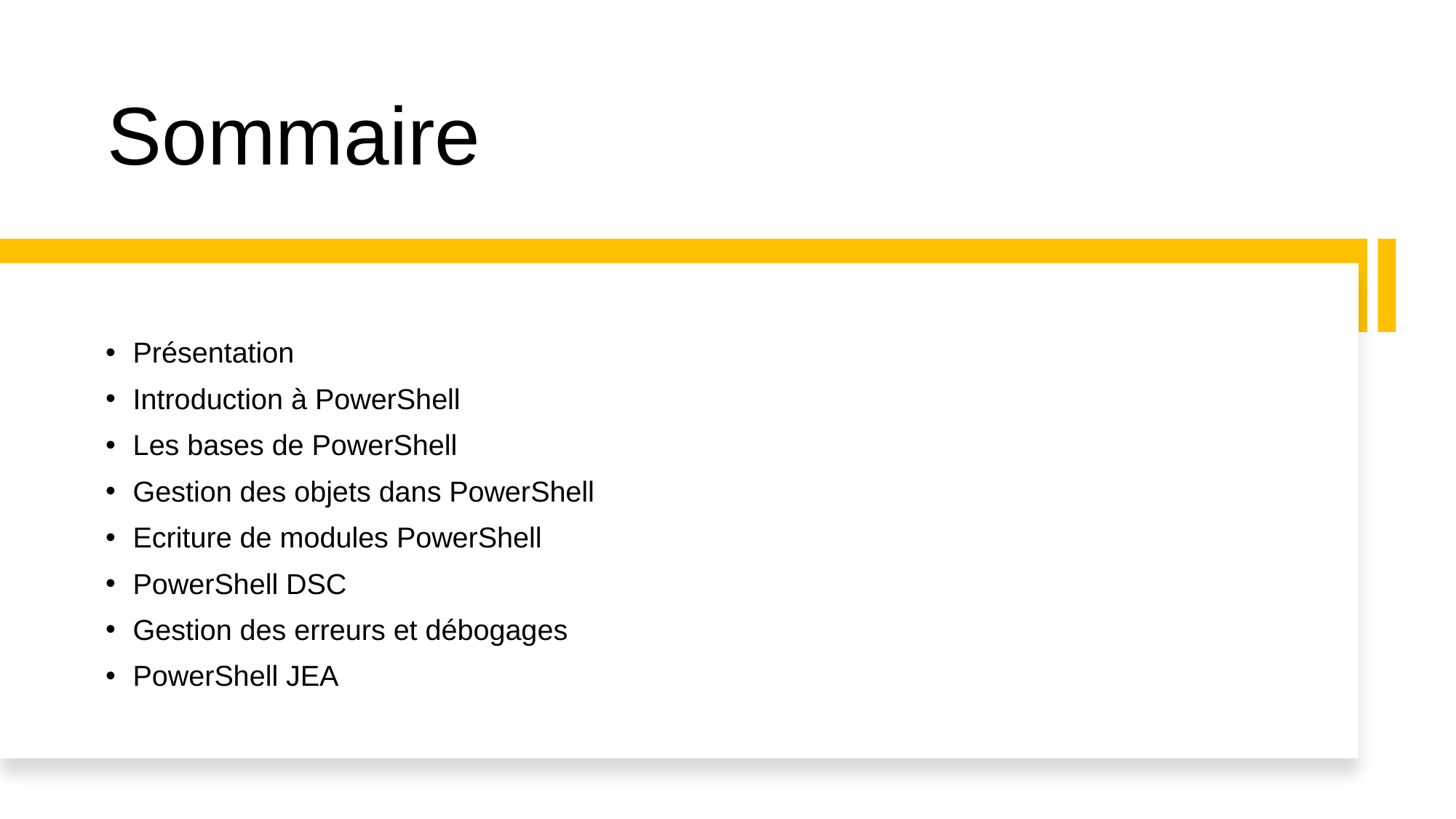

# Sommaire

Présentation
Introduction à PowerShell
Les bases de PowerShell
Gestion des objets dans PowerShell
Ecriture de modules PowerShell
PowerShell DSC
Gestion des erreurs et débogages
PowerShell JEA